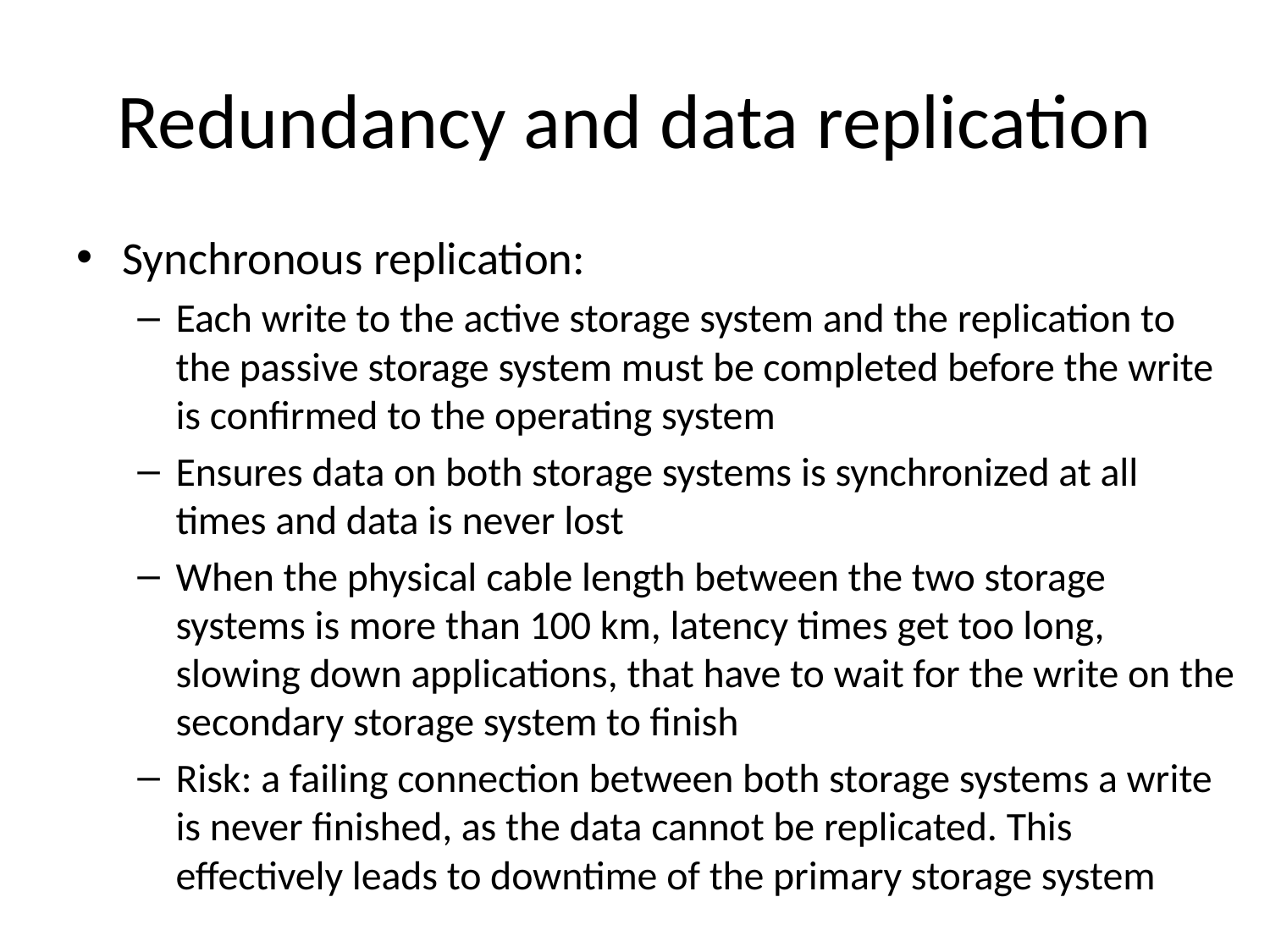

# Redundancy and data replication
Synchronous replication:
Each write to the active storage system and the replication to the passive storage system must be completed before the write is confirmed to the operating system
Ensures data on both storage systems is synchronized at all times and data is never lost
When the physical cable length between the two storage systems is more than 100 km, latency times get too long, slowing down applications, that have to wait for the write on the secondary storage system to finish
Risk: a failing connection between both storage systems a write is never finished, as the data cannot be replicated. This effectively leads to downtime of the primary storage system